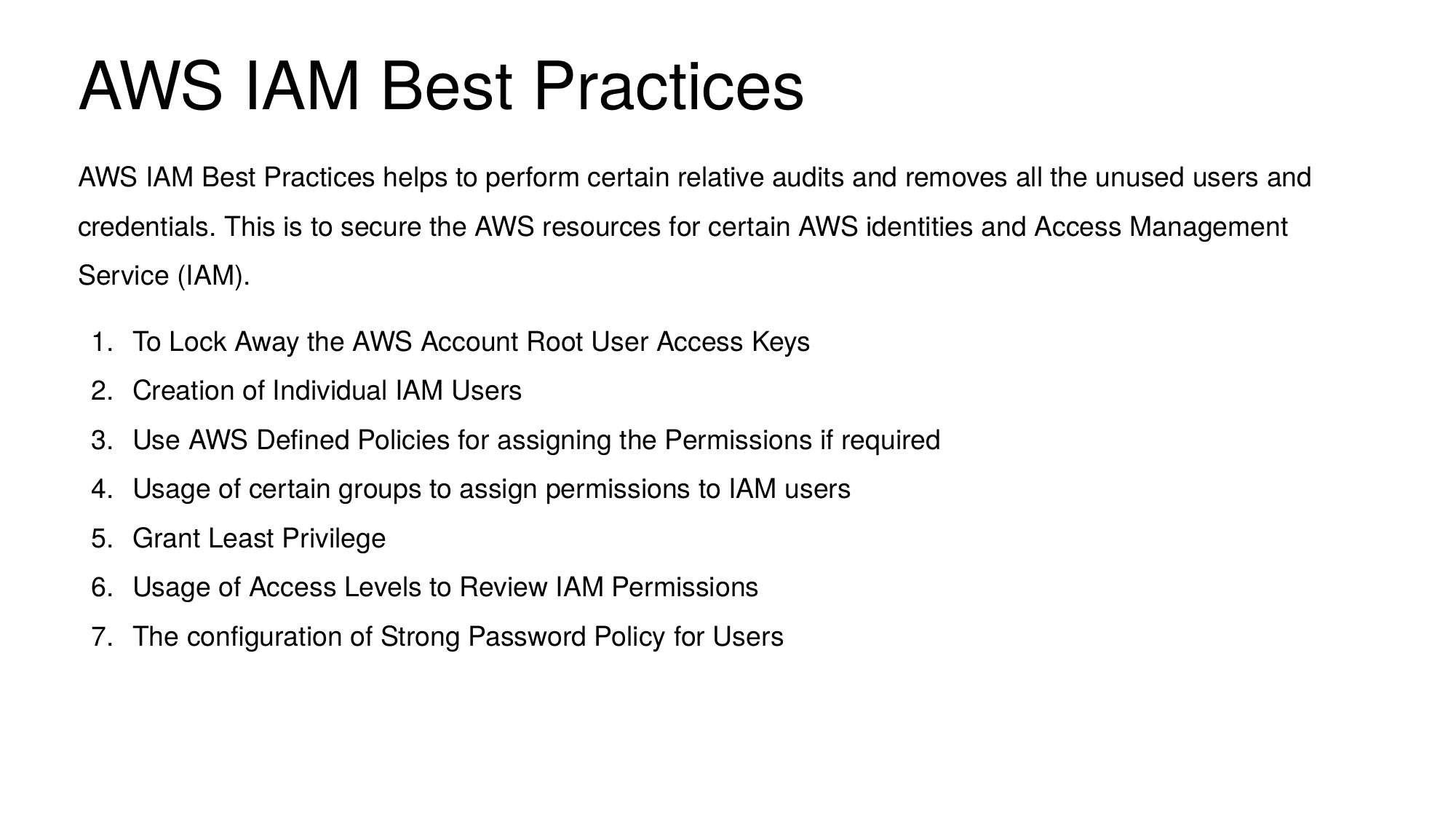

# AWS IAM Best Practices
AWS IAM Best Practices helps to perform certain relative audits and removes all the unused users and credentials. This is to secure the AWS resources for certain AWS identities and Access Management Service (IAM).
To Lock Away the AWS Account Root User Access Keys
Creation of Individual IAM Users
Use AWS Defined Policies for assigning the Permissions if required
Usage of certain groups to assign permissions to IAM users
Grant Least Privilege
Usage of Access Levels to Review IAM Permissions
The configuration of Strong Password Policy for Users